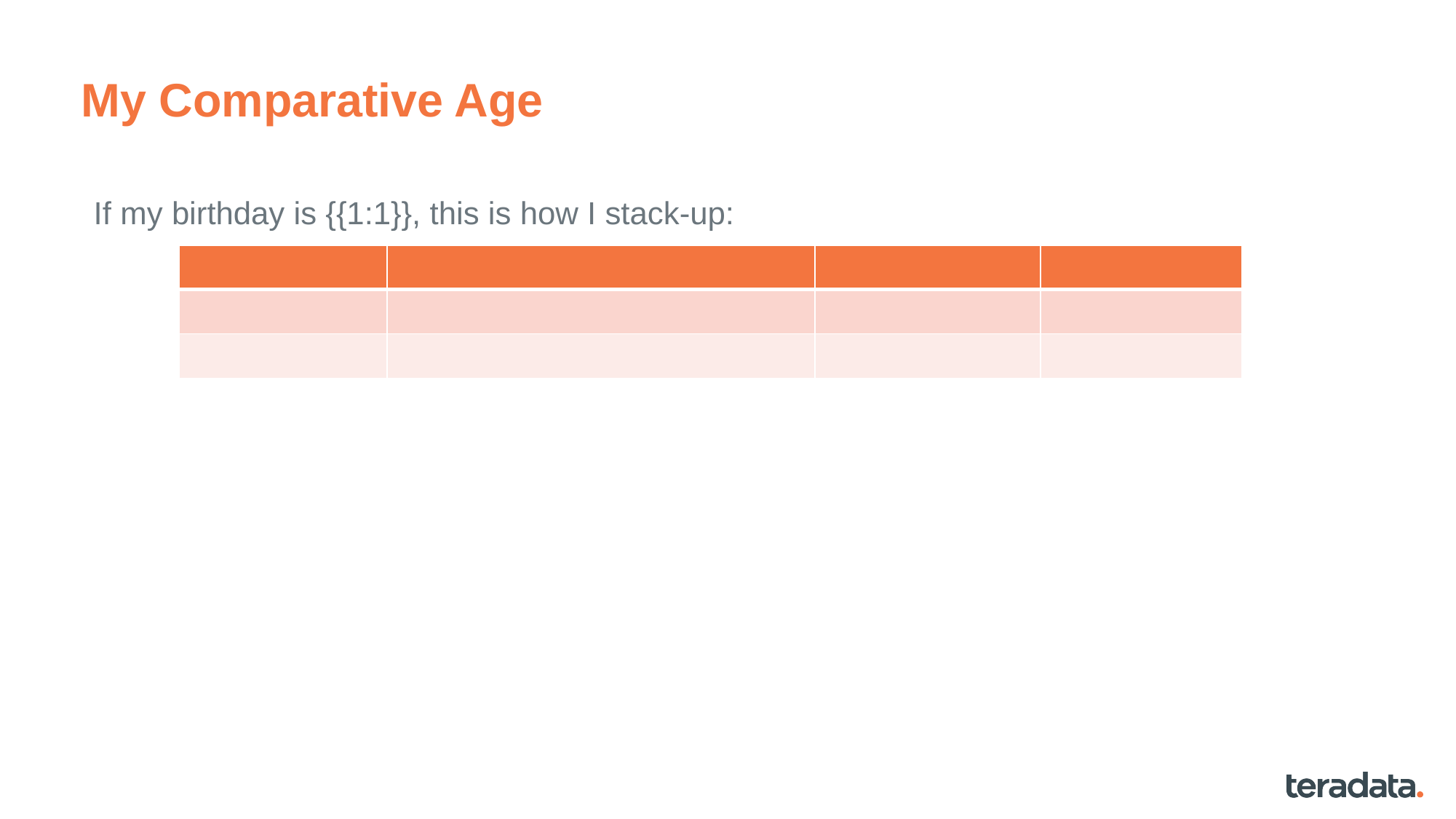

# My Comparative Age
If my birthday is {{1:1}}, this is how I stack-up:
|  |  |  |  |
| --- | --- | --- | --- |
|  |  |  |  |
|  |  |  |  |